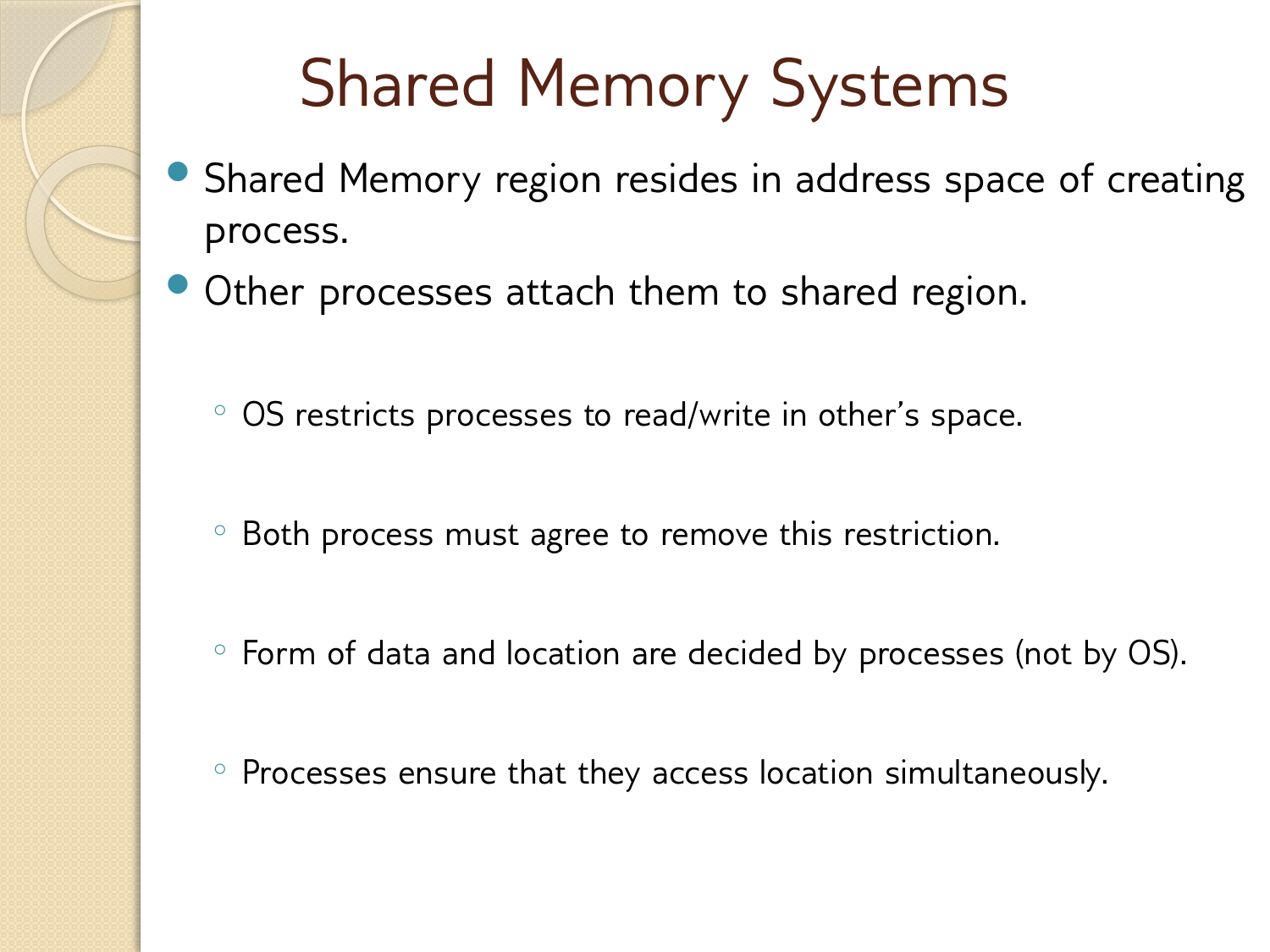

# Shared Memory Systems
Shared Memory region resides in address space of creating process.
Other processes attach them to shared region.

OS restricts processes to read/write in other’s space.

Both process must agree to remove this restriction.

Form of data and location are decided by processes (not by OS).

Processes ensure that they access location simultaneously.